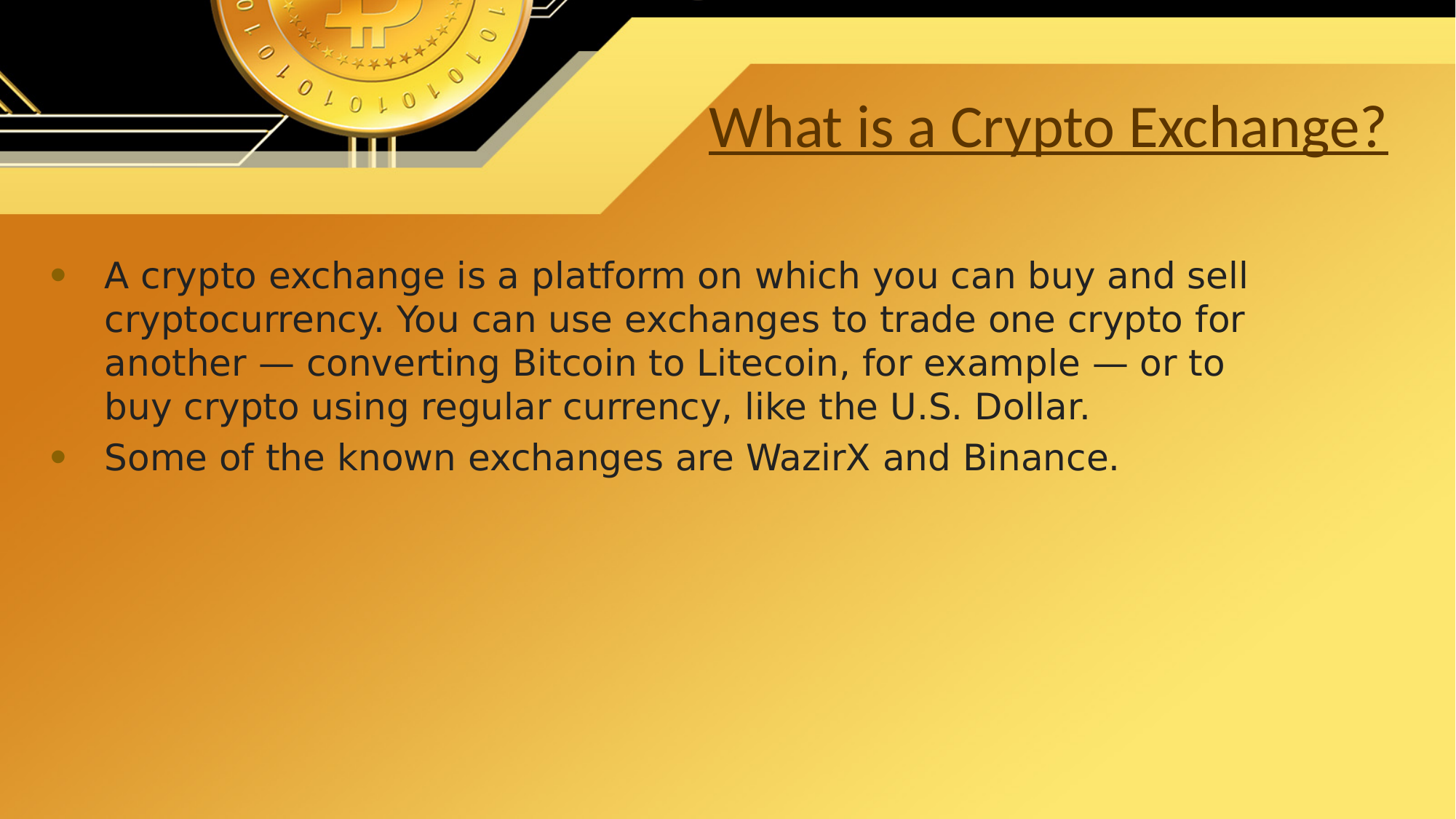

# What is a Crypto Exchange?
A crypto exchange is a platform on which you can buy and sell cryptocurrency. You can use exchanges to trade one crypto for another — converting Bitcoin to Litecoin, for example — or to buy crypto using regular currency, like the U.S. Dollar.
Some of the known exchanges are WazirX and Binance.